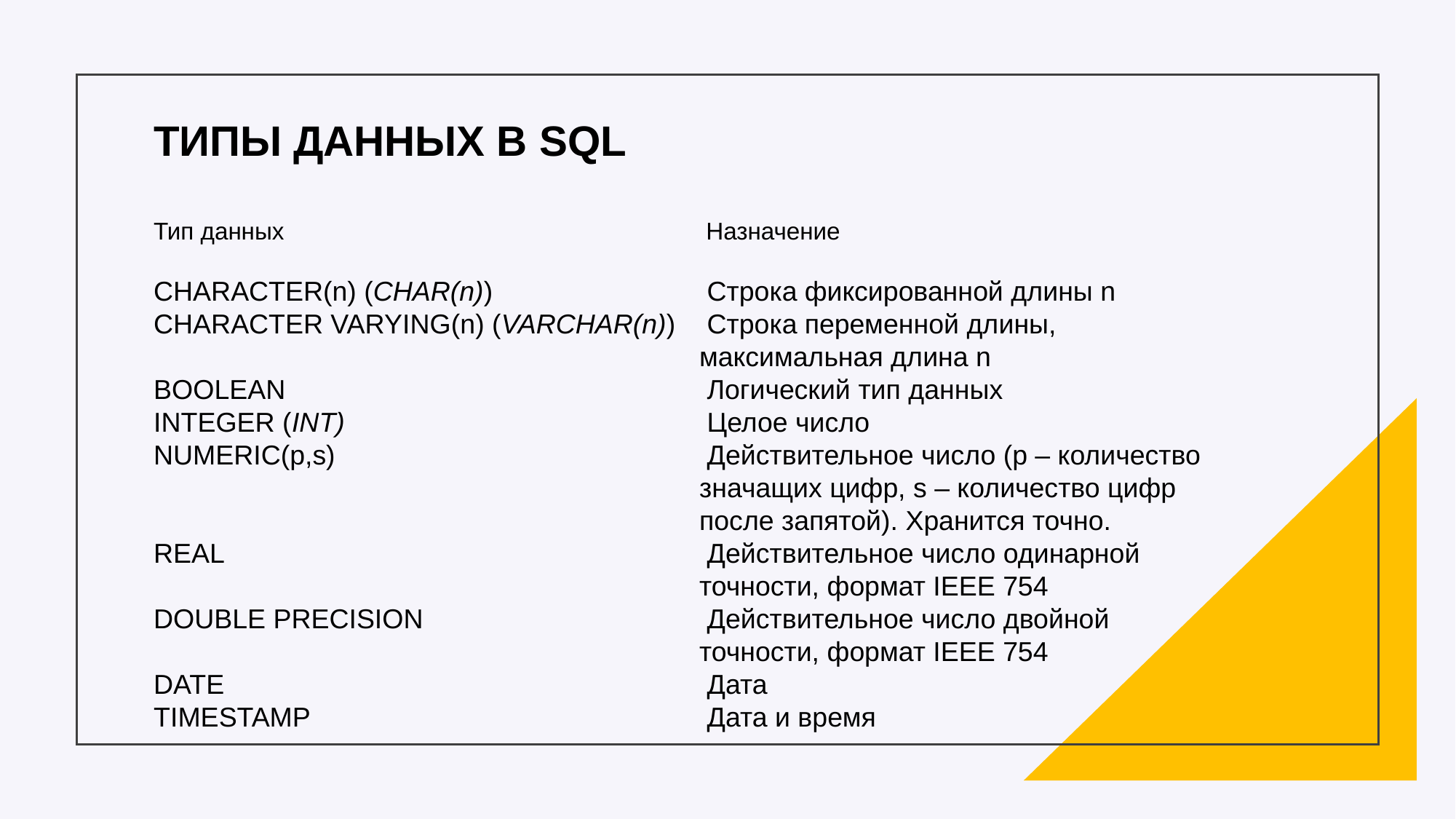

ТИПЫ ДАННЫХ В SQL

Тип данных 				 Назначение

CHARACTER(n) (CHAR(n)) 		 Строка фиксированной длины n
CHARACTER VARYING(n) (VARCHAR(n)) 	 Строка переменной длины, 						максимальная длина n
BOOLEAN 				 Логический тип данных
INTEGER (INT) 				 Целое число
NUMERIC(p,s) 				 Действительное число (p – количество 					значащих цифр, s – количество цифр 					после запятой). Хранится точно.
REAL 					 Действительное число одинарной 					точности, формат IEEE 754
DOUBLE PRECISION 			 Действительное число двойной 						точности, формат IEEE 754
DATE 					 Дата
TIMESTAMP 				 Дата и время